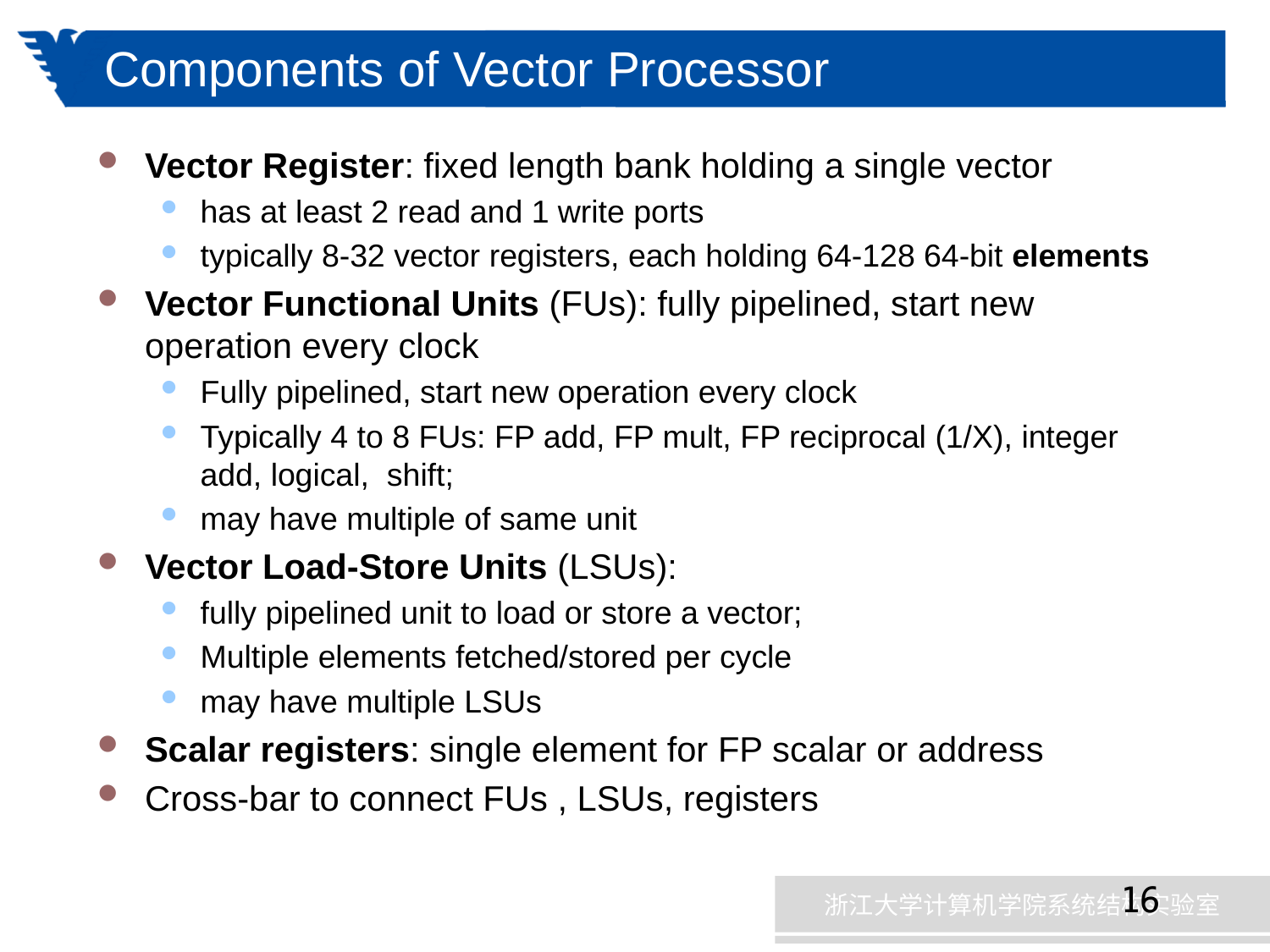

# Components of Vector Processor
Vector Register: fixed length bank holding a single vector
has at least 2 read and 1 write ports
typically 8-32 vector registers, each holding 64-128 64-bit elements
Vector Functional Units (FUs): fully pipelined, start new operation every clock
Fully pipelined, start new operation every clock
Typically 4 to 8 FUs: FP add, FP mult, FP reciprocal (1/X), integer add, logical,  shift;
may have multiple of same unit
Vector Load-Store Units (LSUs):
fully pipelined unit to load or store a vector;
Multiple elements fetched/stored per cycle
may have multiple LSUs
Scalar registers: single element for FP scalar or address
Cross-bar to connect FUs , LSUs, registers